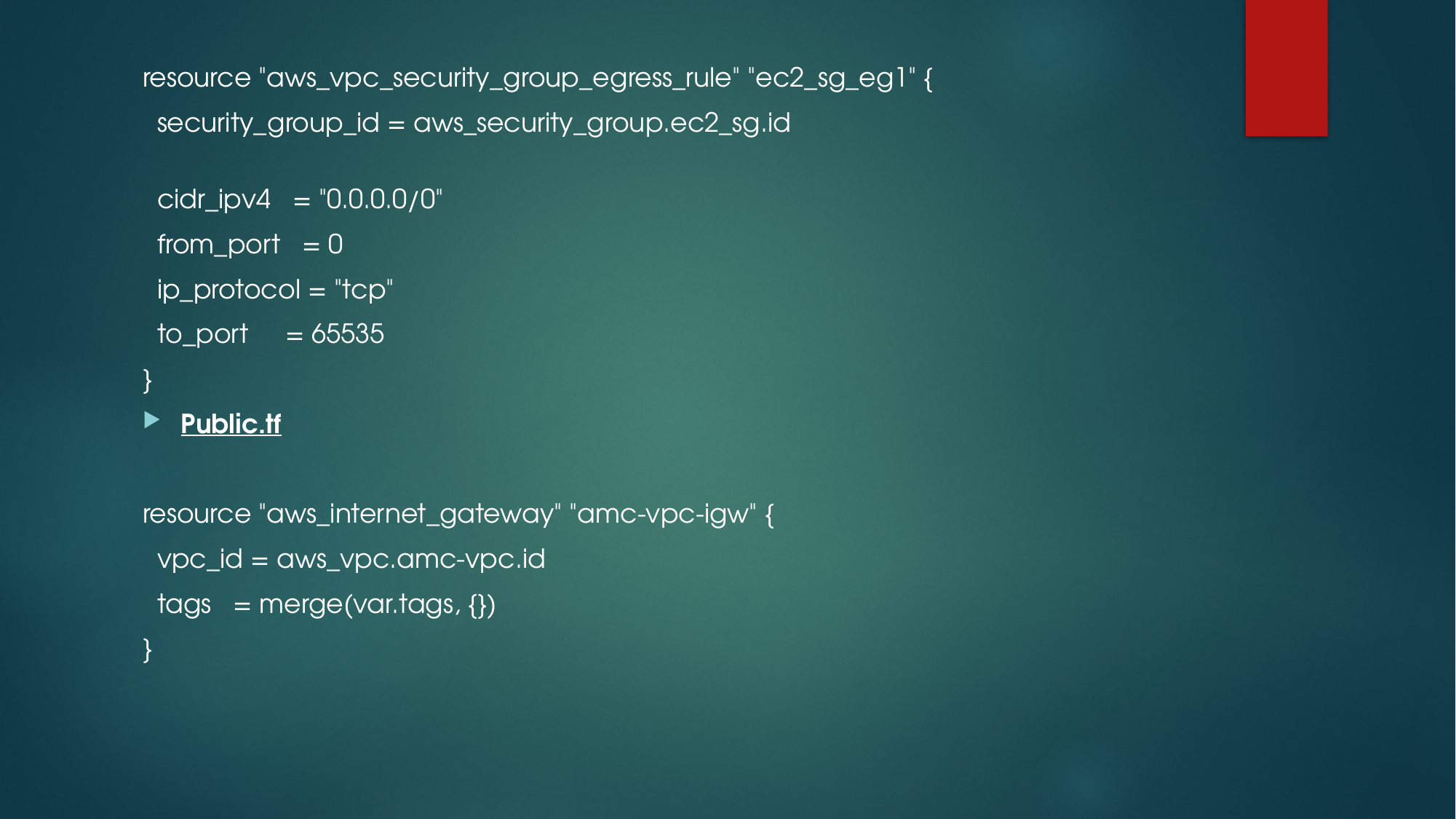

resource "aws_vpc_security_group_egress_rule" "ec2_sg_eg1" {
  security_group_id = aws_security_group.ec2_sg.id
  cidr_ipv4   = "0.0.0.0/0"
  from_port   = 0
  ip_protocol = "tcp"
  to_port     = 65535
}
Public.tf

resource "aws_internet_gateway" "amc-vpc-igw" {
  vpc_id = aws_vpc.amc-vpc.id
  tags   = merge(var.tags, {})
}